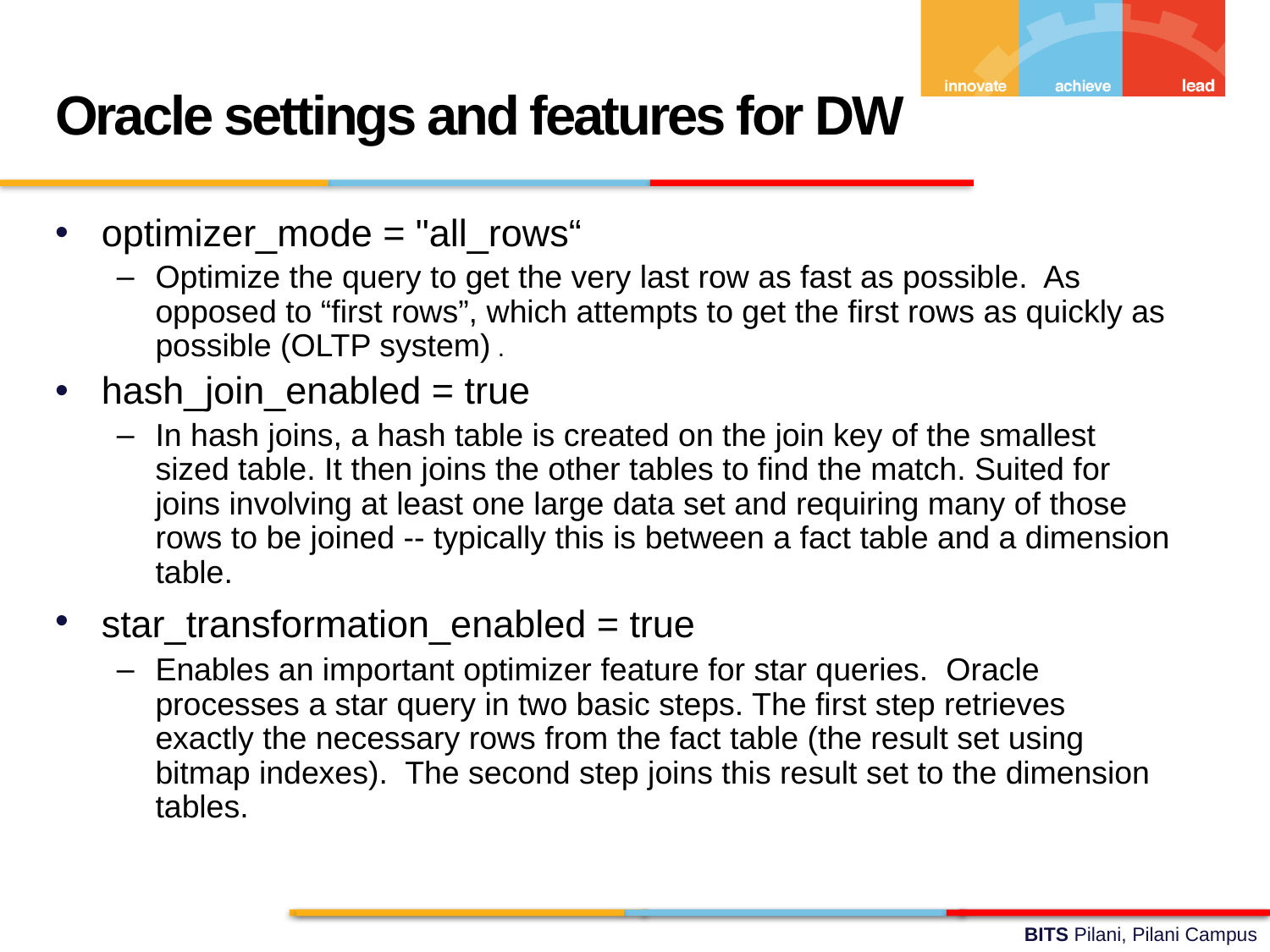

Oracle settings and features for DW

optimizer_mode = "all_rows“
Optimize the query to get the very last row as fast as possible.  As opposed to “first rows”, which attempts to get the first rows as quickly as possible (OLTP system) .
hash_join_enabled = true
In hash joins, a hash table is created on the join key of the smallest sized table. It then joins the other tables to find the match. Suited for joins involving at least one large data set and requiring many of those rows to be joined -- typically this is between a fact table and a dimension table.
star_transformation_enabled = true
Enables an important optimizer feature for star queries.  Oracle processes a star query in two basic steps. The first step retrieves exactly the necessary rows from the fact table (the result set using bitmap indexes).  The second step joins this result set to the dimension tables.